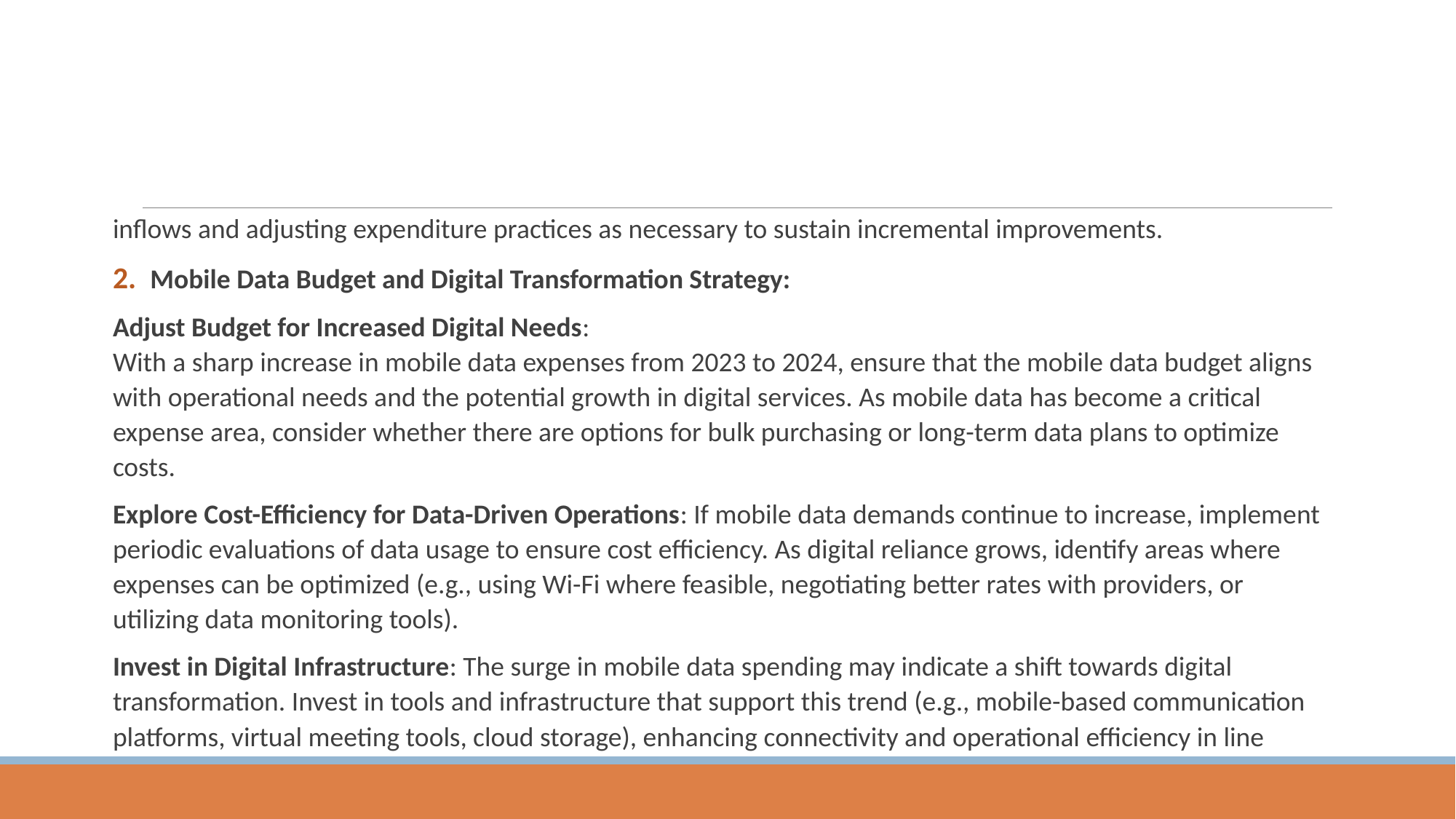

inflows and adjusting expenditure practices as necessary to sustain incremental improvements.
2.  Mobile Data Budget and Digital Transformation Strategy:
Adjust Budget for Increased Digital Needs:
With a sharp increase in mobile data expenses from 2023 to 2024, ensure that the mobile data budget aligns with operational needs and the potential growth in digital services. As mobile data has become a critical expense area, consider whether there are options for bulk purchasing or long-term data plans to optimize costs.
Explore Cost-Efficiency for Data-Driven Operations: If mobile data demands continue to increase, implement periodic evaluations of data usage to ensure cost efficiency. As digital reliance grows, identify areas where expenses can be optimized (e.g., using Wi-Fi where feasible, negotiating better rates with providers, or utilizing data monitoring tools).
Invest in Digital Infrastructure: The surge in mobile data spending may indicate a shift towards digital transformation. Invest in tools and infrastructure that support this trend (e.g., mobile-based communication platforms, virtual meeting tools, cloud storage), enhancing connectivity and operational efficiency in line